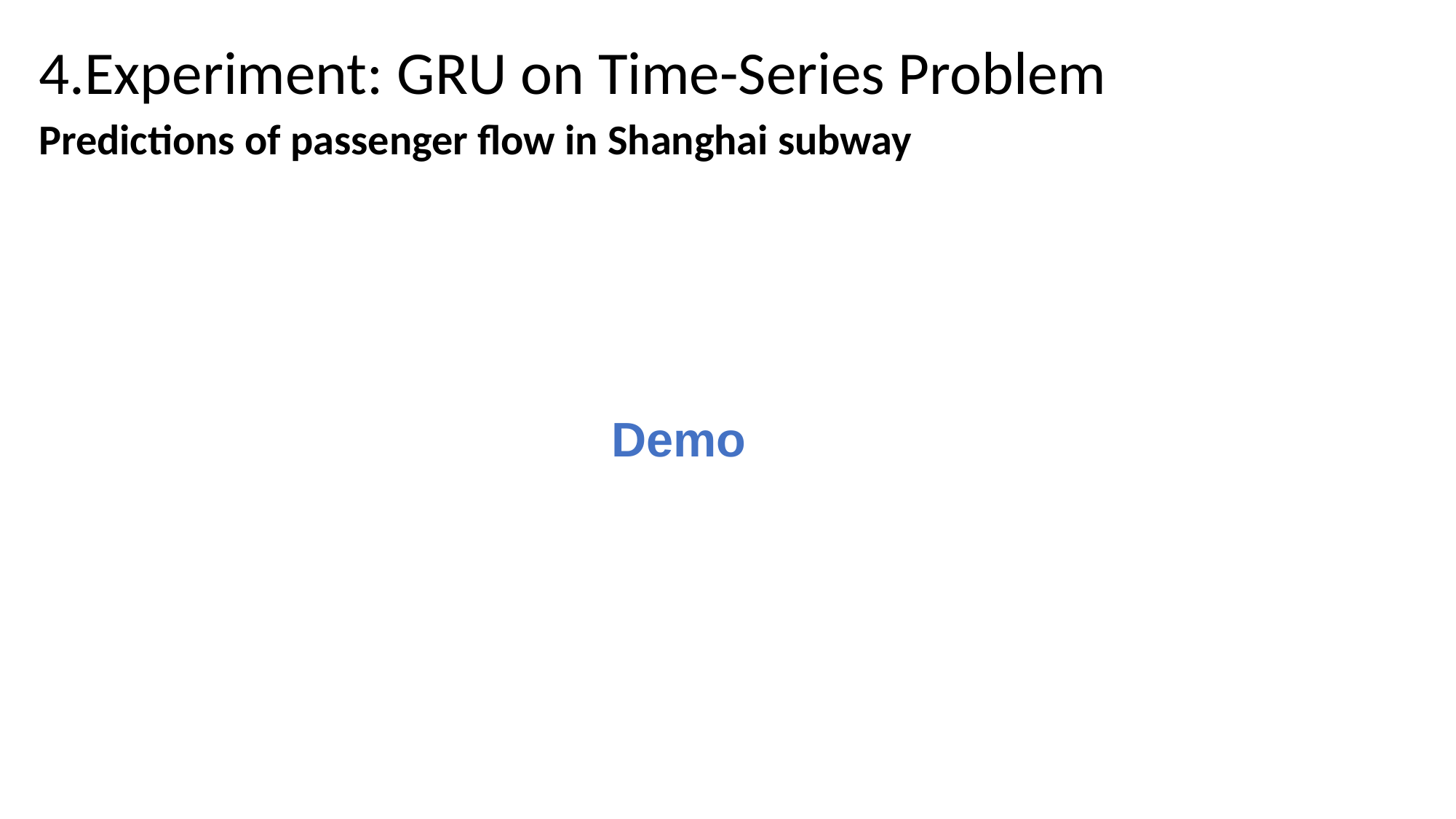

# 4.Experiment: GRU on Time-Series Problem
Predictions of passenger flow in Shanghai subway

Demo